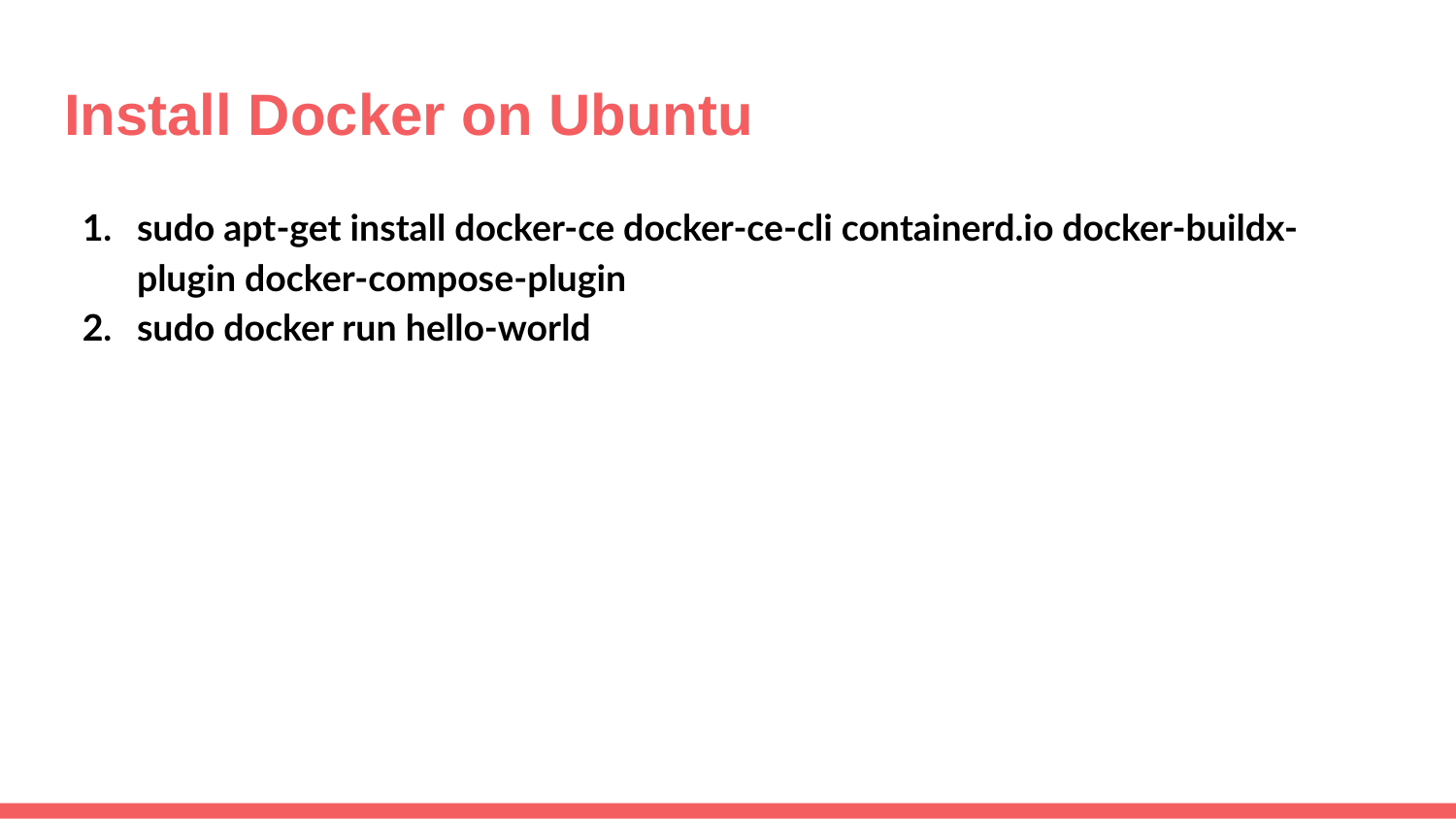

# Install Docker on Ubuntu
sudo apt-get install docker-ce docker-ce-cli containerd.io docker-buildx-plugin docker-compose-plugin
sudo docker run hello-world